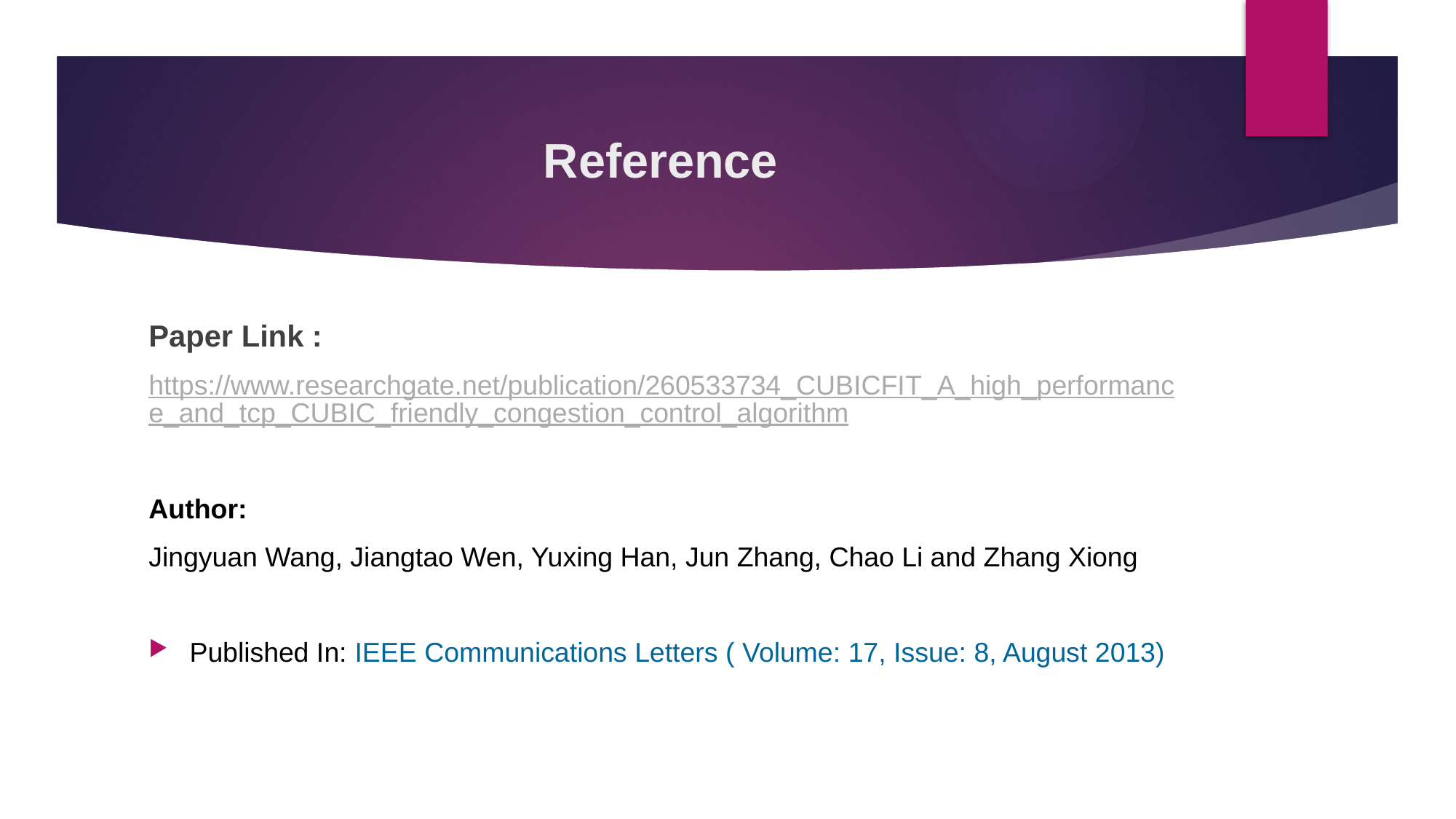

# Reference
Paper Link :
https://www.researchgate.net/publication/260533734_CUBICFIT_A_high_performance_and_tcp_CUBIC_friendly_congestion_control_algorithm

Author:
Jingyuan Wang, Jiangtao Wen, Yuxing Han, Jun Zhang, Chao Li and Zhang Xiong

Published In: IEEE Communications Letters ( Volume: 17, Issue: 8, August 2013)